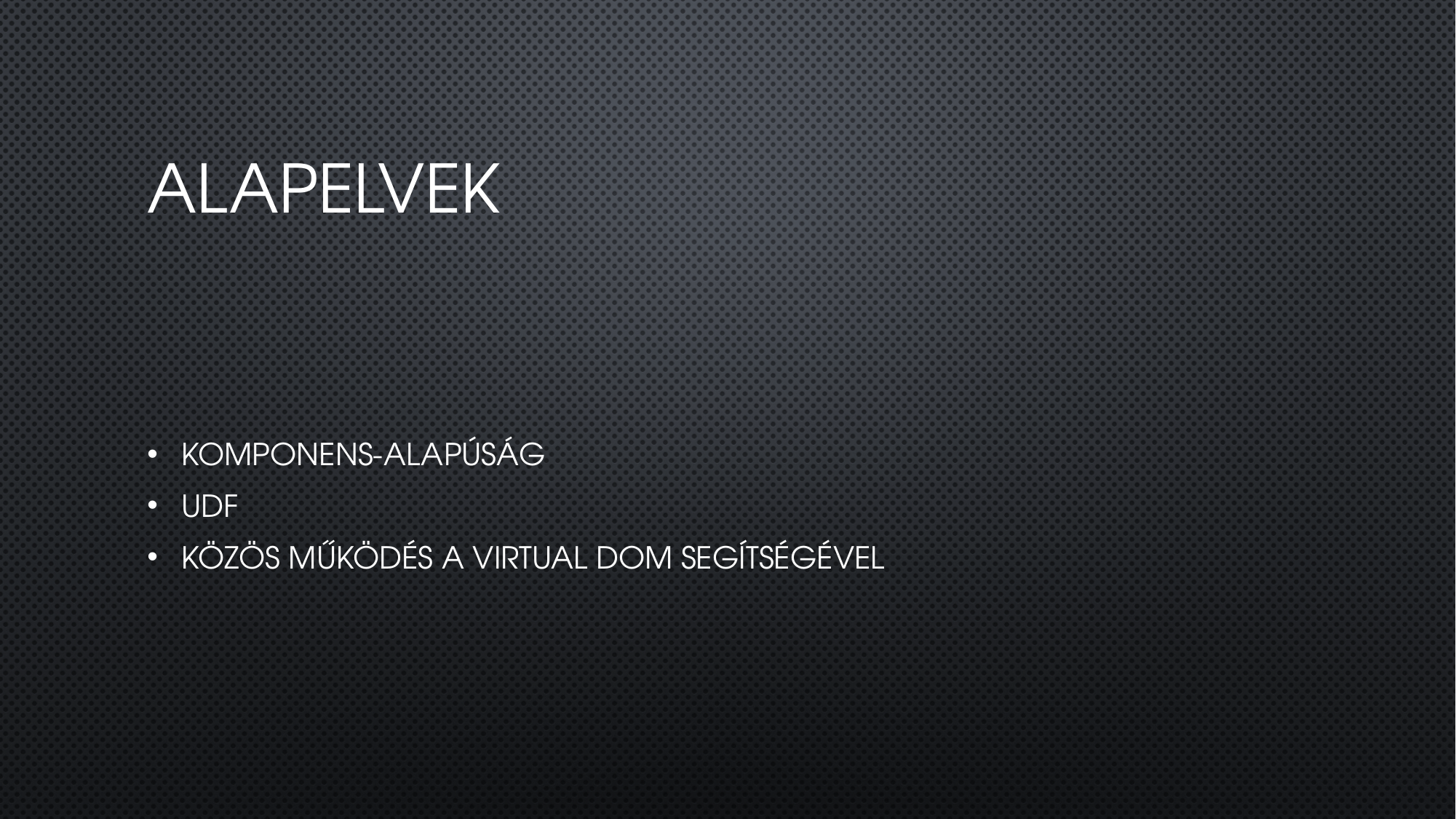

# Alapelvek
Komponens-alapúság
UDF
Közös működés a virtual dom segítségével